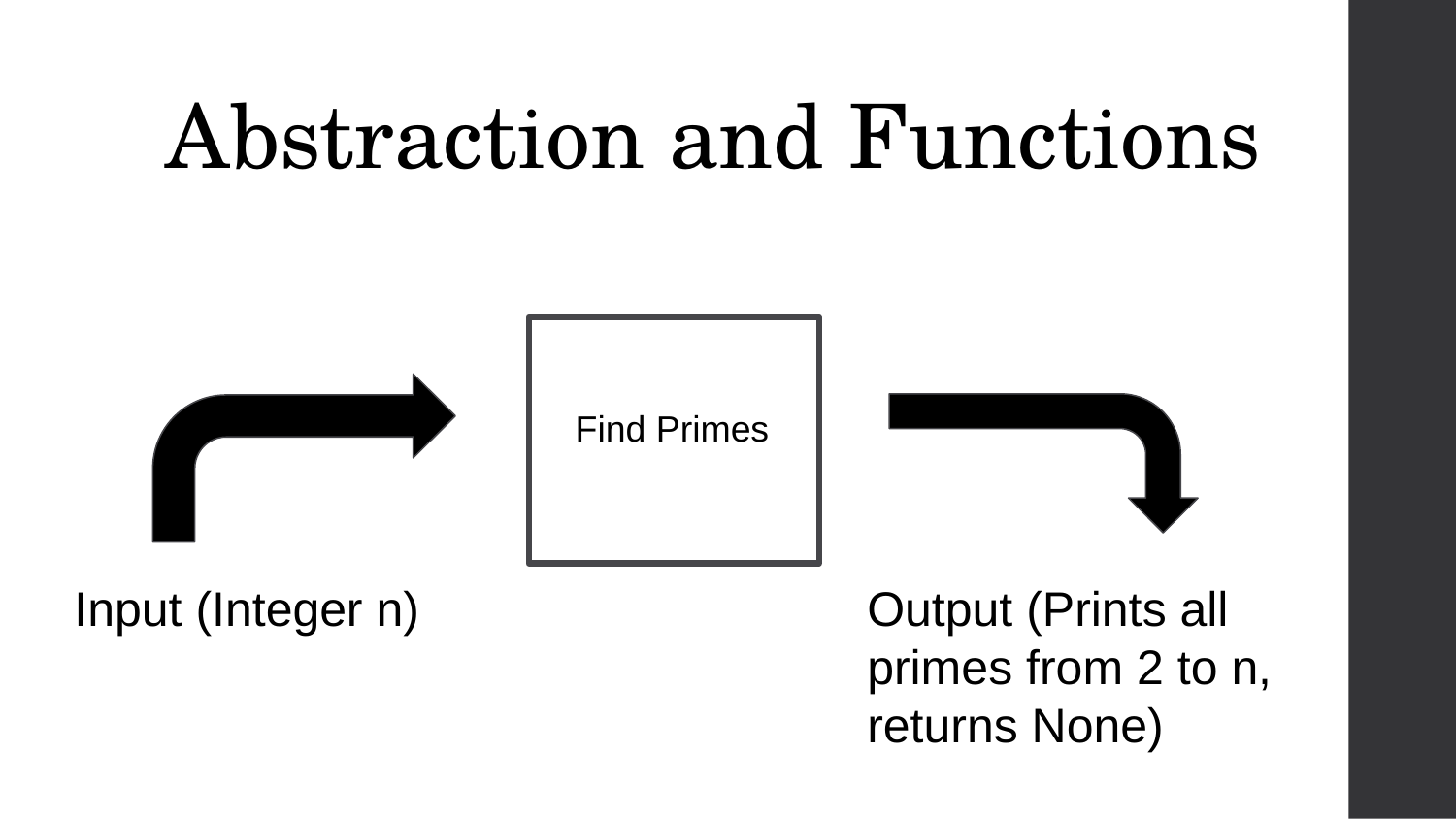

# Abstraction and Functions

Find Primes
Input (Integer n)
Output (Prints all primes from 2 to n, returns None)